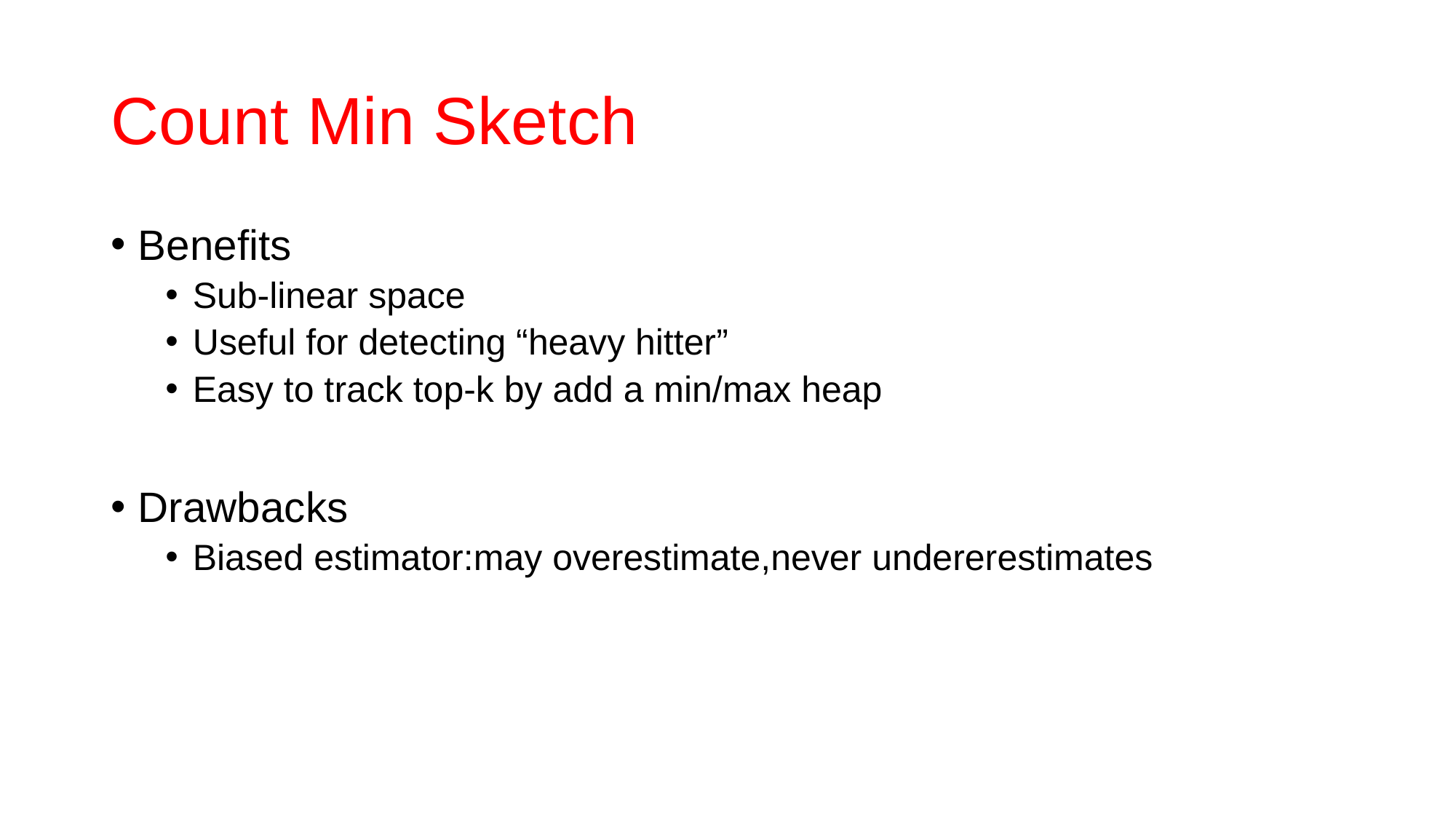

# Count Min Sketch
Benefits
Sub-linear space
Useful for detecting “heavy hitter”
Easy to track top-k by add a min/max heap

Drawbacks
Biased estimator:may overestimate,never undererestimates